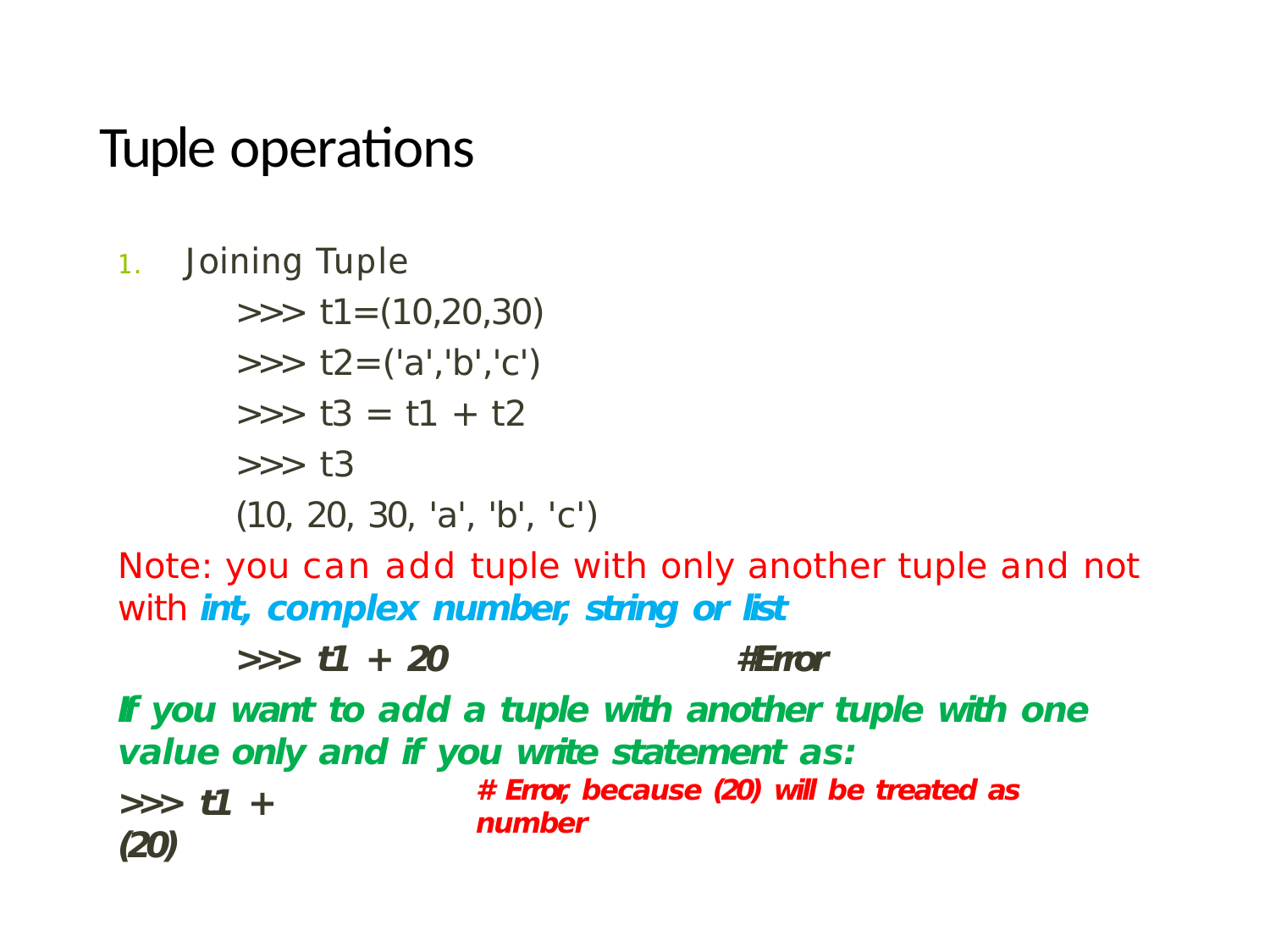

# Tuple operations
1.	Joining Tuple
>>> t1=(10,20,30)
>>> t2=('a','b','c')
>>> t3 = t1 + t2
>>> t3
(10, 20, 30, 'a', 'b', 'c')
Note: you can add tuple with only another tuple and not with int, complex number, string or list
>>> t1 + 20	#Error
If you want to add a tuple with another tuple with one value only and if you write statement as:
# Error, because (20) will be treated as number
>>> t1 + (20)